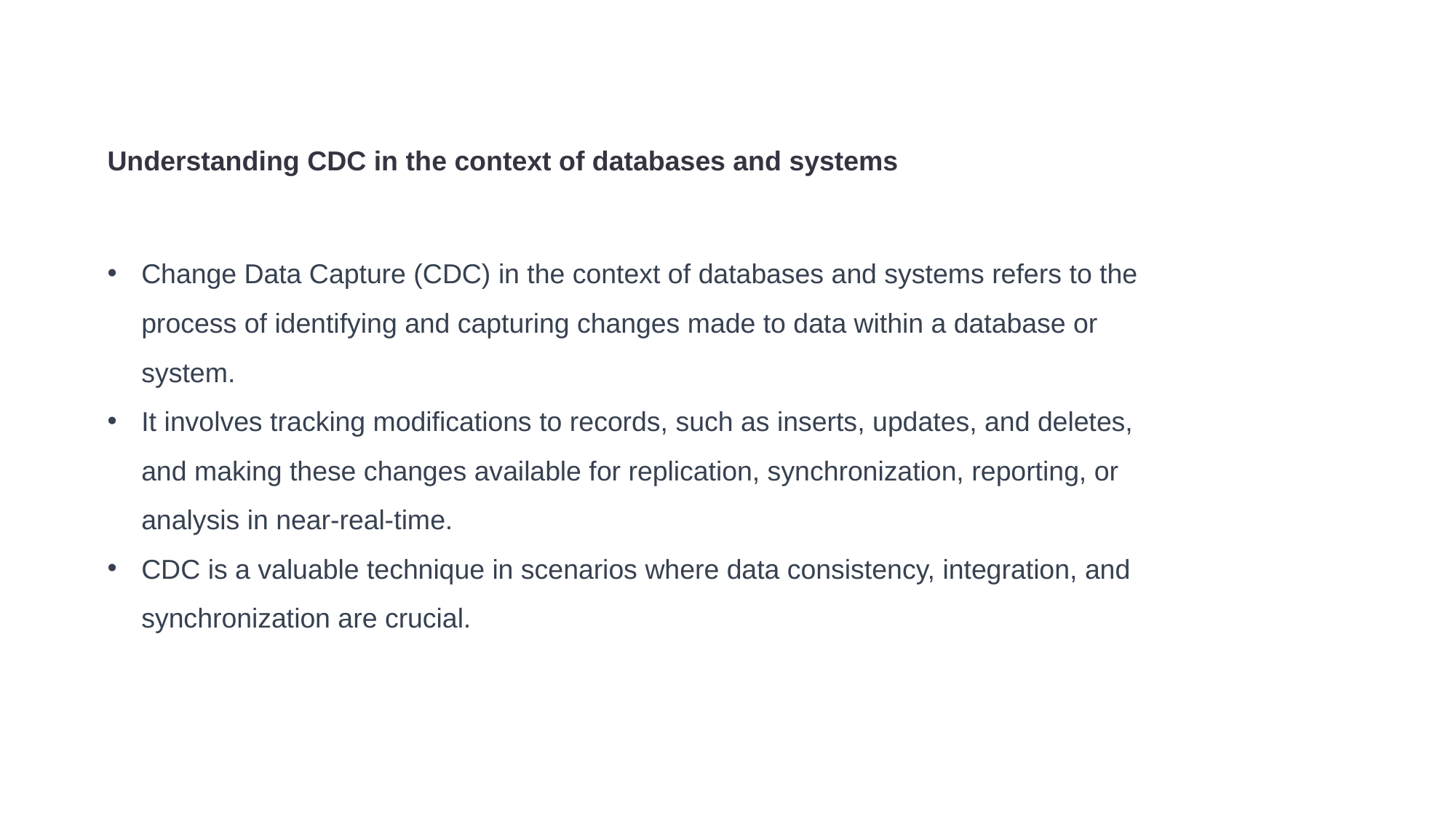

Understanding CDC in the context of databases and systems
Change Data Capture (CDC) in the context of databases and systems refers to the process of identifying and capturing changes made to data within a database or system.
It involves tracking modifications to records, such as inserts, updates, and deletes, and making these changes available for replication, synchronization, reporting, or analysis in near-real-time.
CDC is a valuable technique in scenarios where data consistency, integration, and synchronization are crucial.